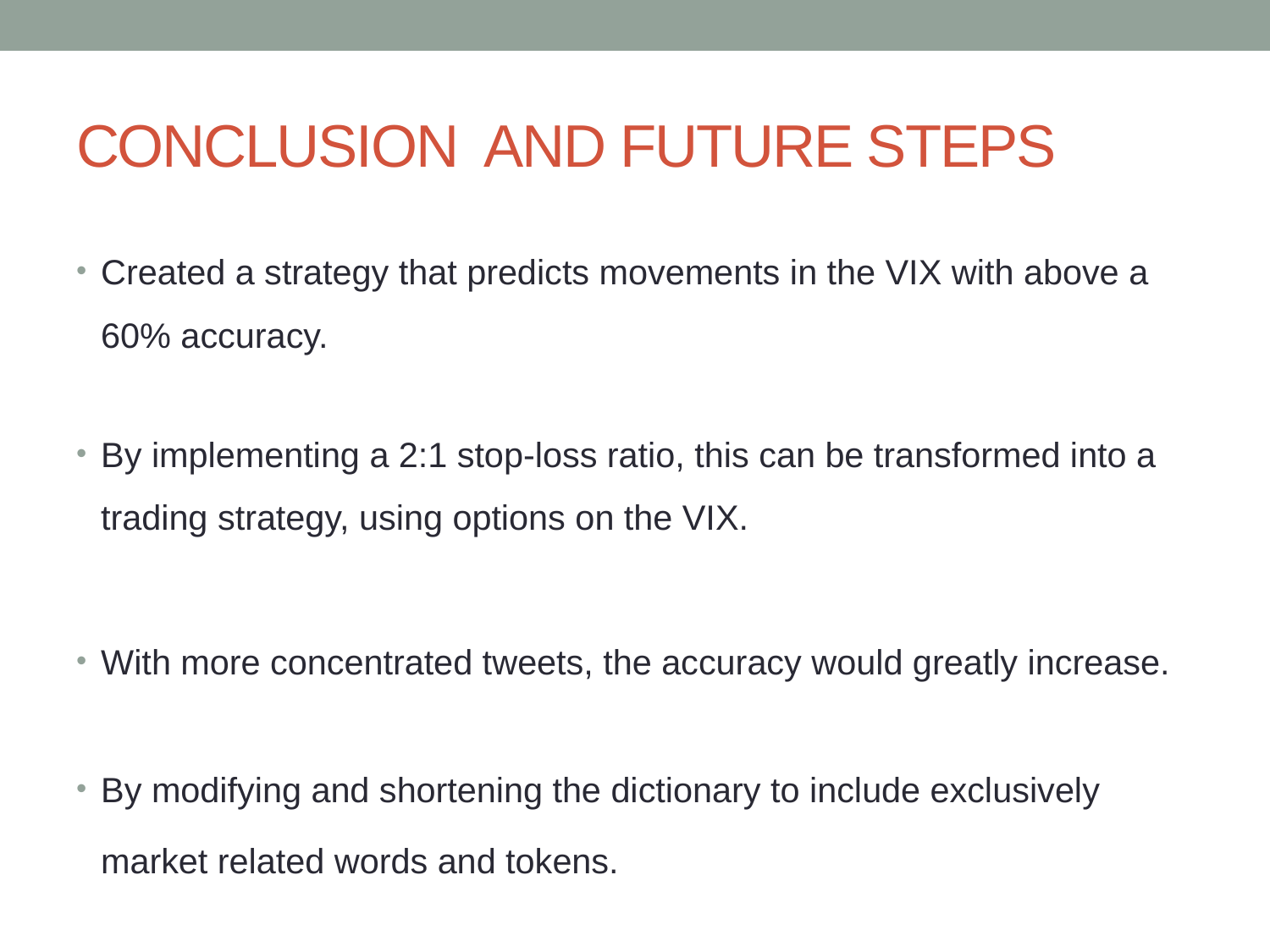

# CONCLUSION  AND FUTURE STEPS
Created a strategy that predicts movements in the VIX with above a 60% accuracy.

By implementing a 2:1 stop-loss ratio, this can be transformed into a trading strategy, using options on the VIX.

With more concentrated tweets, the accuracy would greatly increase.

By modifying and shortening the dictionary to include exclusively market related words and tokens.